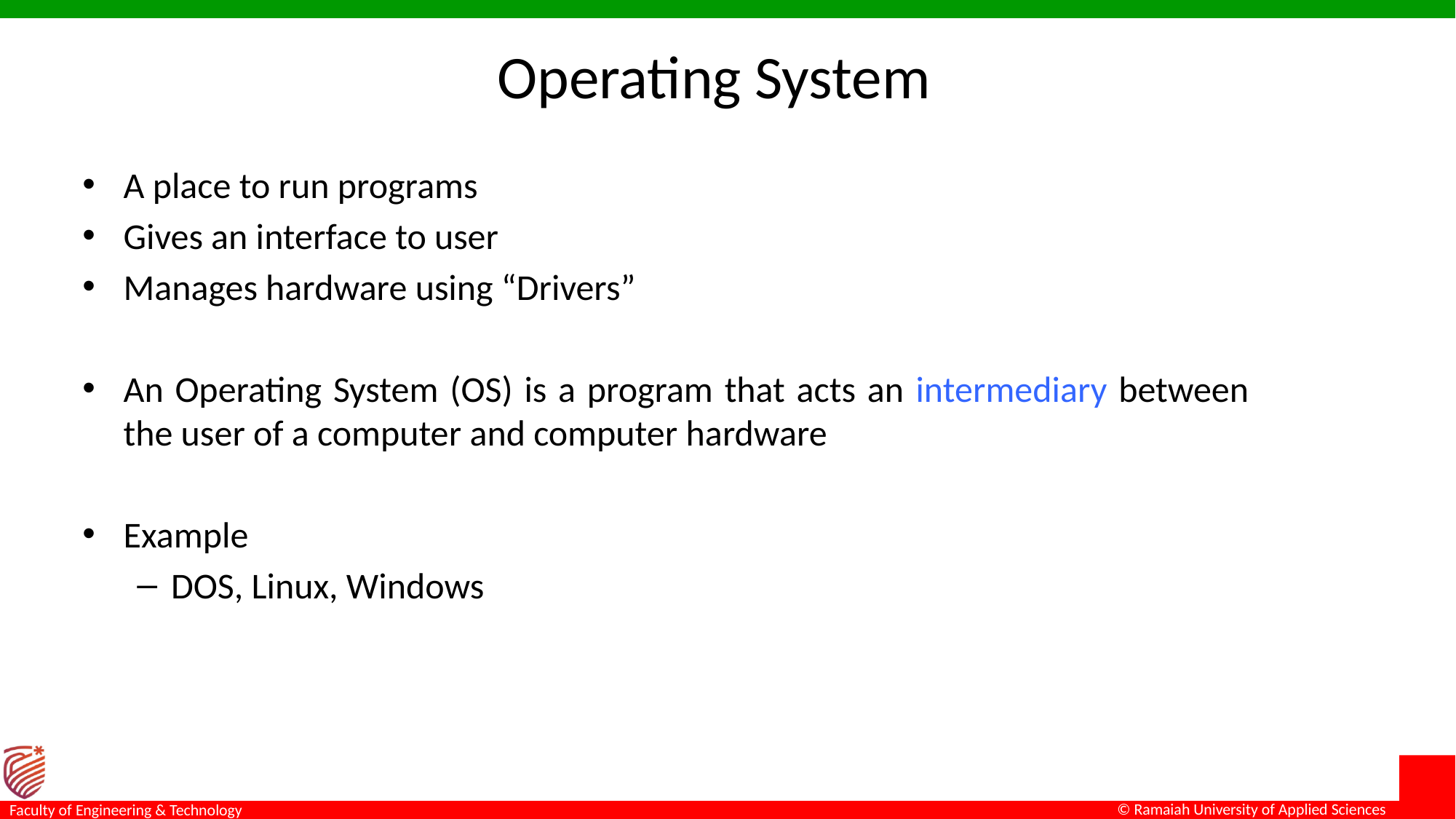

# Operating System
A place to run programs
Gives an interface to user
Manages hardware using “Drivers”

An Operating System (OS) is a program that acts an intermediary between the user of a computer and computer hardware

Example
DOS, Linux, Windows